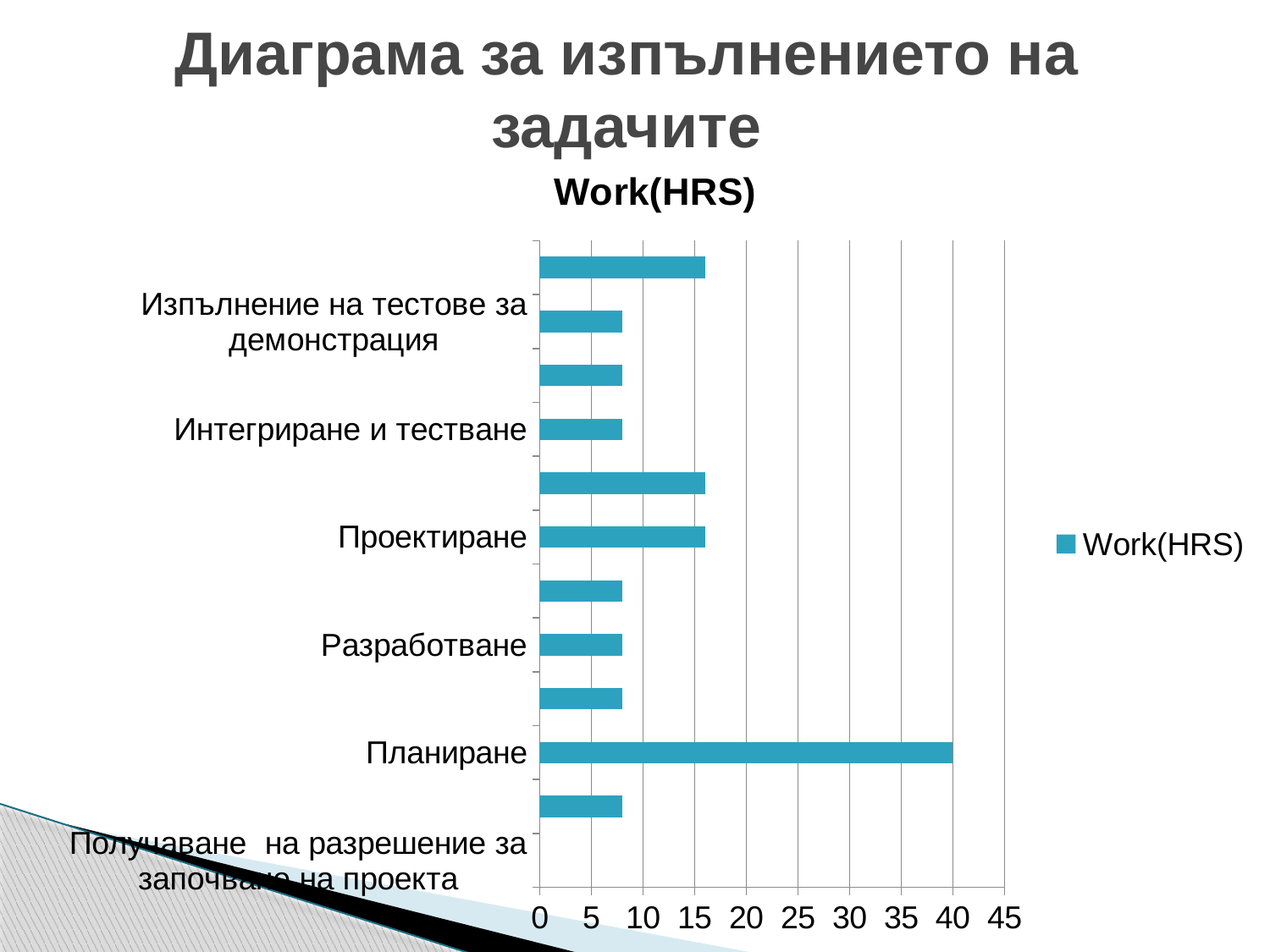

# Диаграма за изпълнението на задачите

### Chart:

| Category | Work(HRS) |
|---|---|
| Получаване  на разрешение за започване на проекта | 0.0 |
| Съобразяване на изискванията на клиента | 8.0 |
| Планиране | 40.0 |
| Създаване на техническо задание на проекта | 8.0 |
| Разработване | 8.0 |
| Изготвяне структурата на програмната система | 8.0 |
| Проектиране | 16.0 |
| Реализация | 16.0 |
| Интегриране и тестване | 8.0 |
| Създаване на потребителска документация | 8.0 |
| Изпълнение на тестове за демонстрация | 8.0 |
| Пускане в производство програмния продукт | 16.0 |